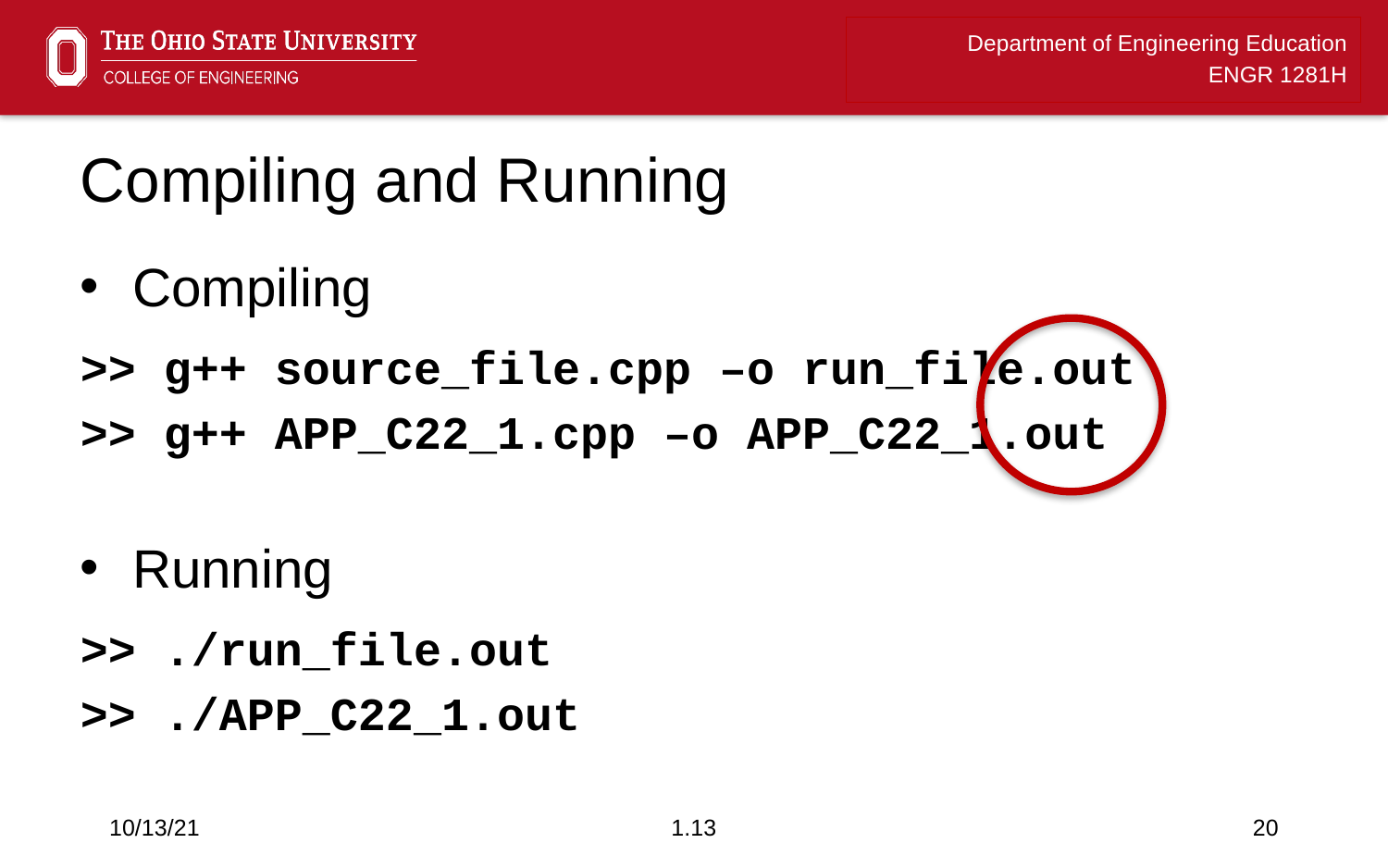

# Compiling and Running
Compiling
>> g++ source_file.cpp –o run_file.out
>> g++ APP_C22_1.cpp –o APP_C22_1.out

Running
>> ./run_file.out
>> ./APP_C22_1.out

10/13/21
1.13
20